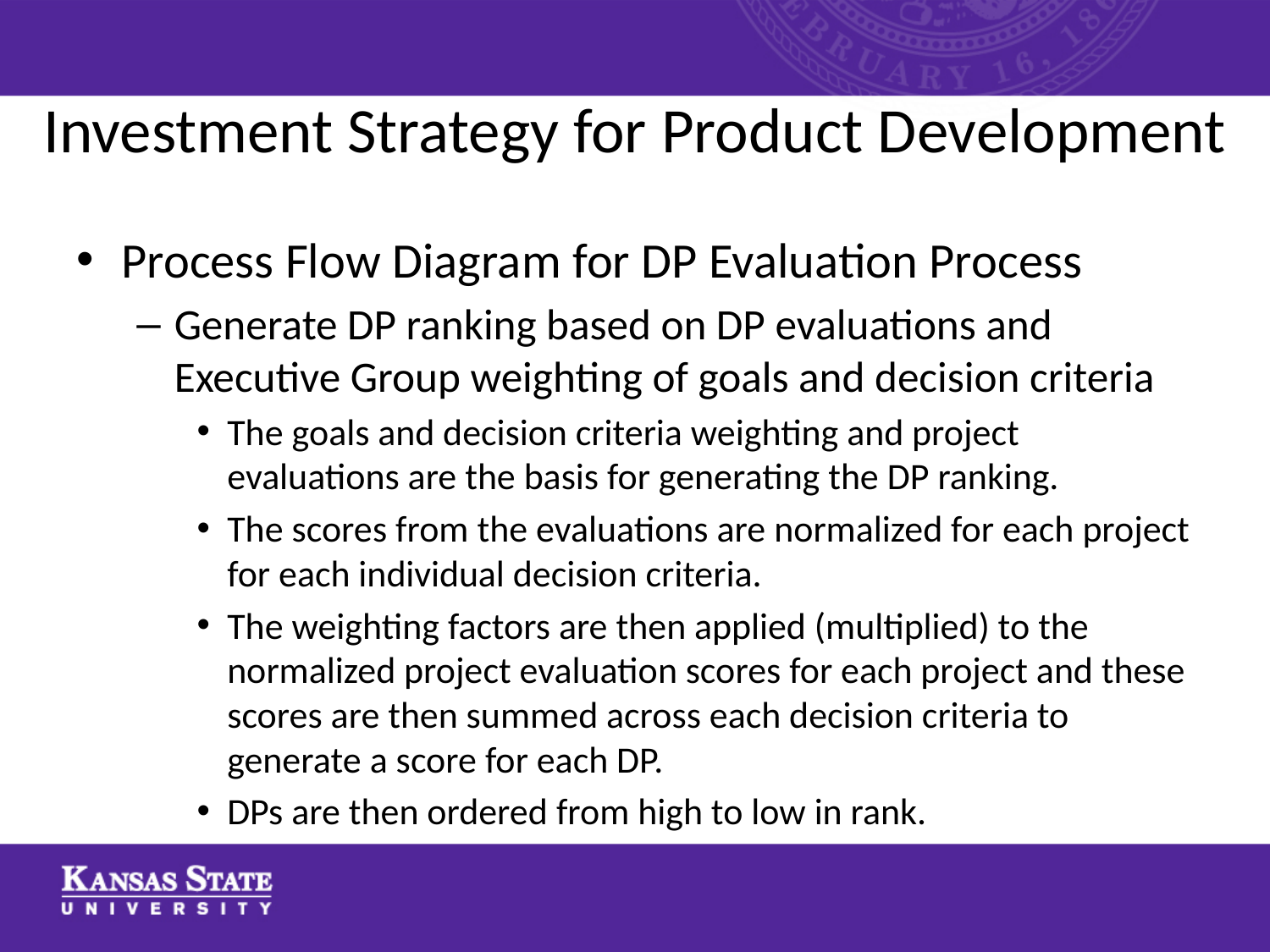

# Investment Strategy for Product Development
Process Flow Diagram for DP Evaluation Process
Generate DP ranking based on DP evaluations and Executive Group weighting of goals and decision criteria
The goals and decision criteria weighting and project evaluations are the basis for generating the DP ranking.
The scores from the evaluations are normalized for each project for each individual decision criteria.
The weighting factors are then applied (multiplied) to the normalized project evaluation scores for each project and these scores are then summed across each decision criteria to generate a score for each DP.
DPs are then ordered from high to low in rank.